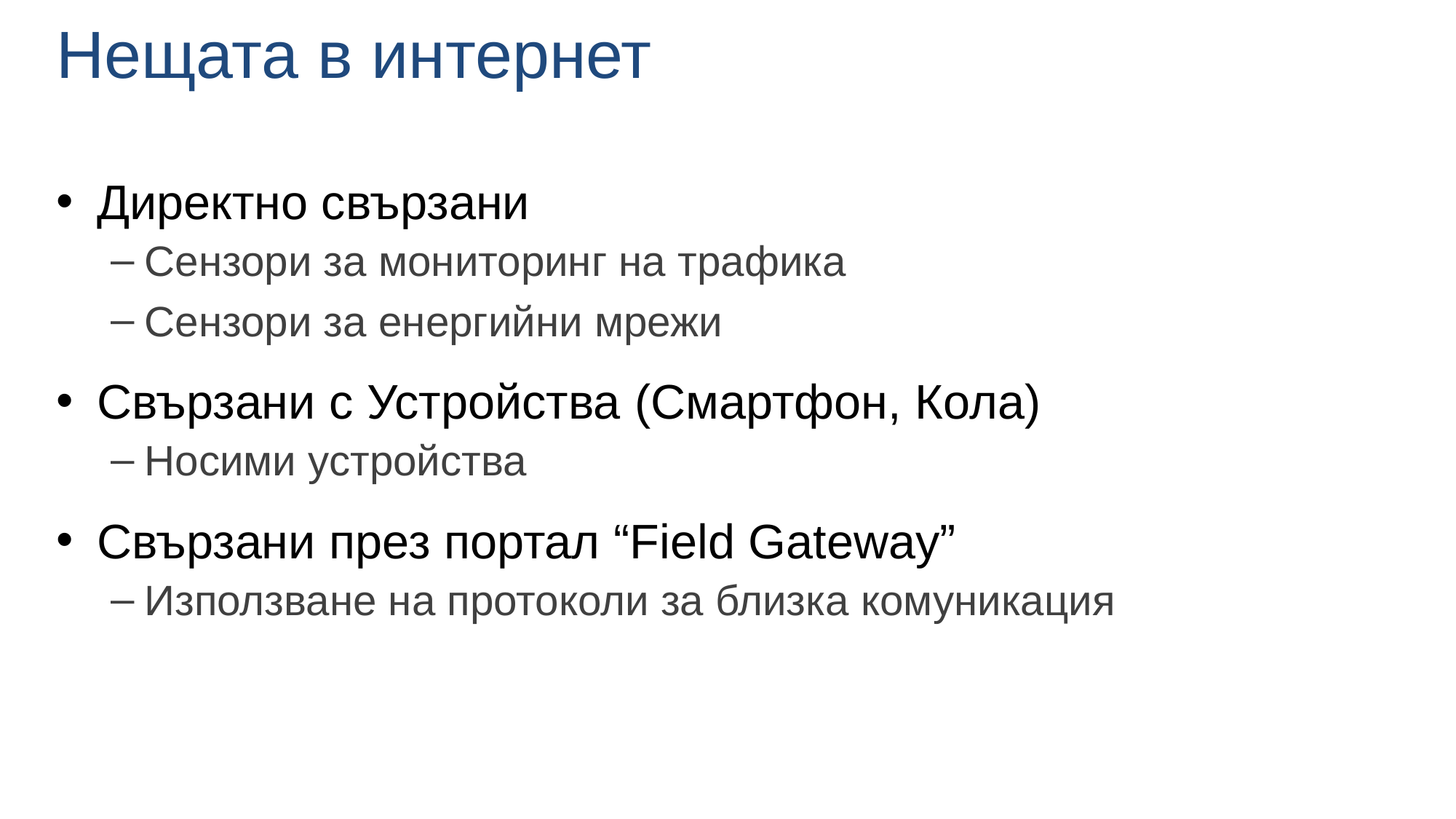

# Нещата в интернет
Директно свързани
Сензори за мониторинг на трафика
Сензори за енергийни мрежи
Свързани с Устройства (Смартфон, Кола)
Носими устройства
Свързани през портал “Field Gateway”
Използване на протоколи за близка комуникация